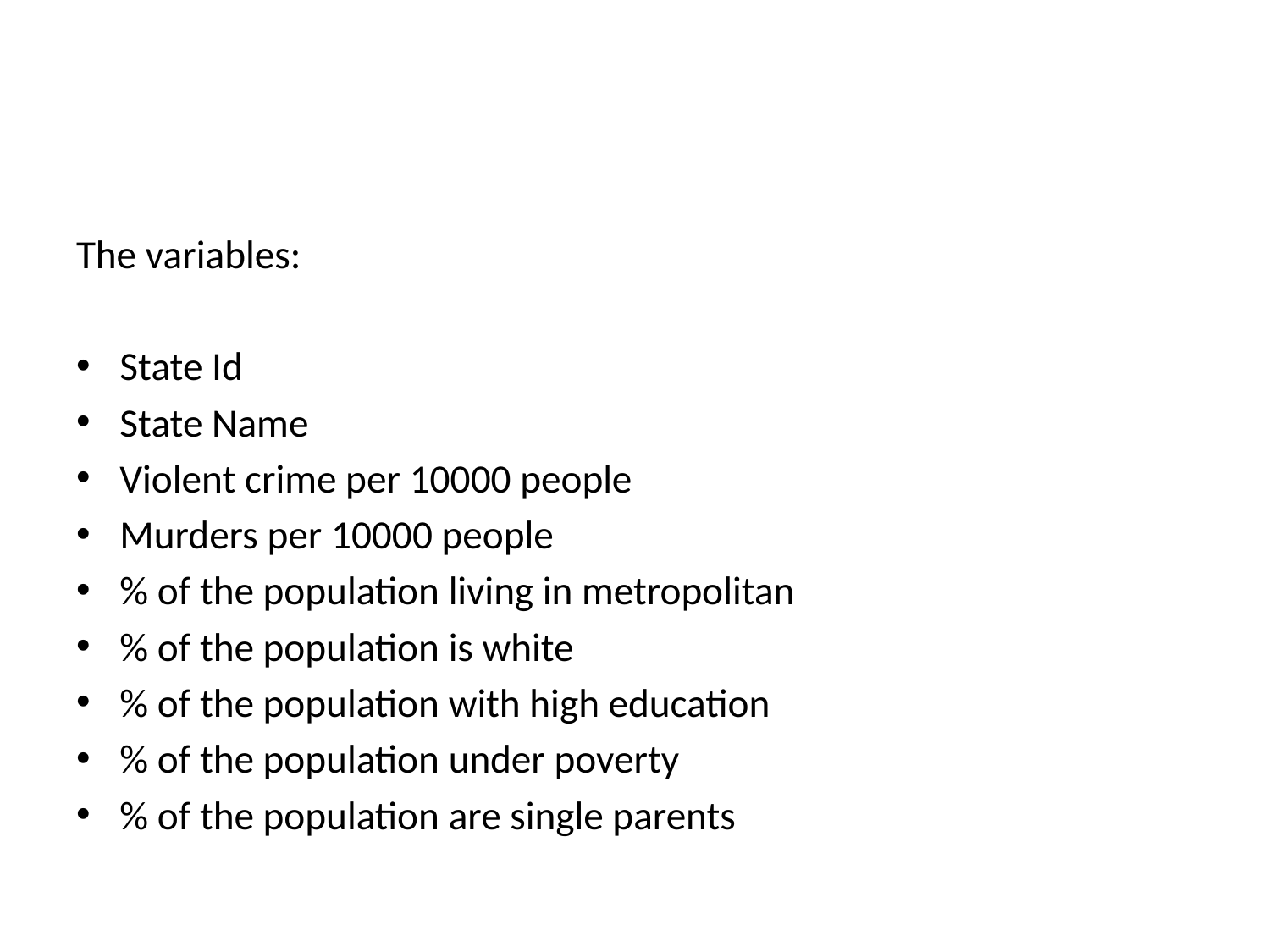

#
The variables:

State Id
State Name
Violent crime per 10000 people
Murders per 10000 people
% of the population living in metropolitan
% of the population is white
% of the population with high education
% of the population under poverty
% of the population are single parents